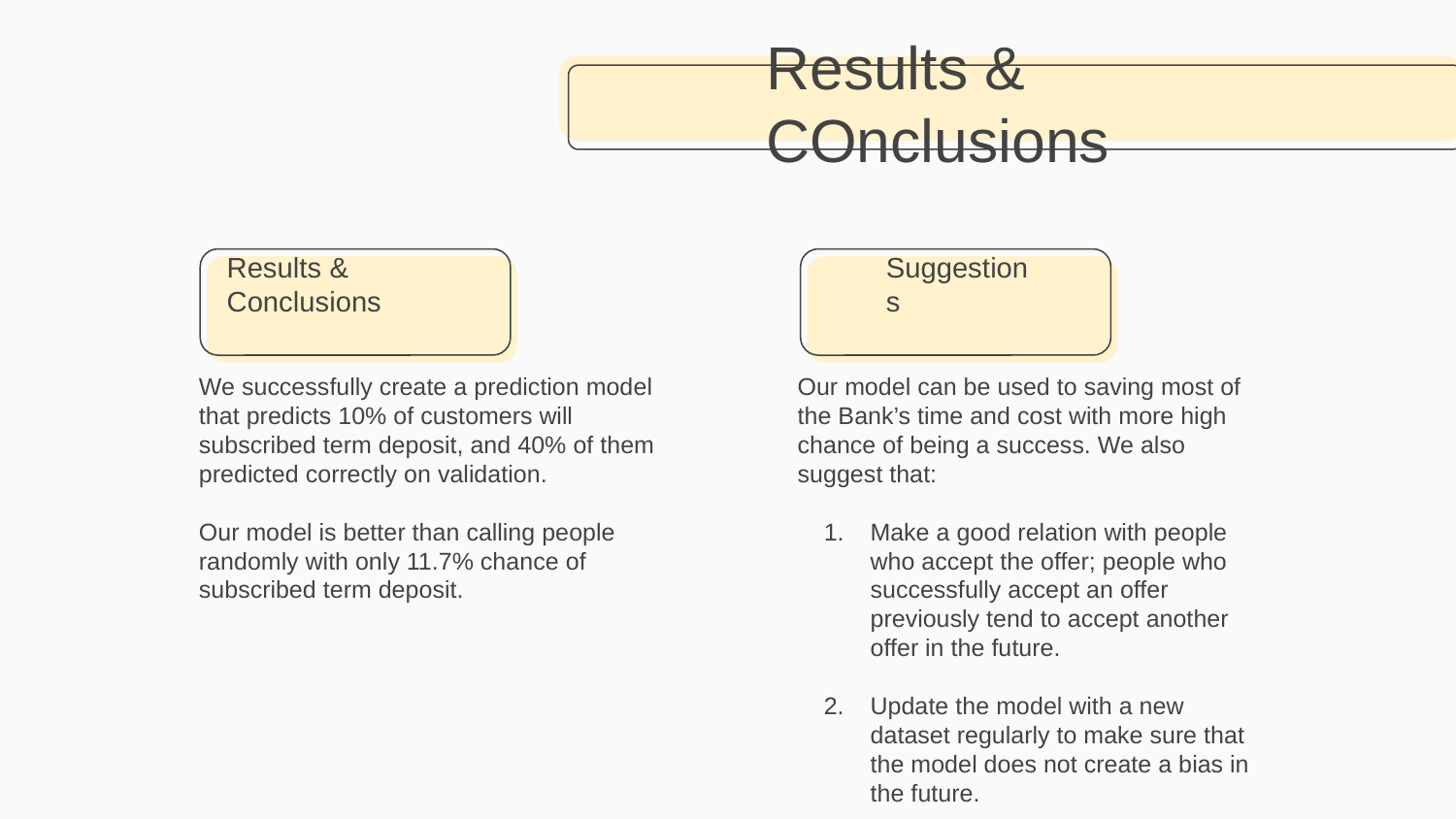

Results & COnclusions

Suggestions
# Results & Conclusions

We successfully create a prediction model that predicts 10% of customers will subscribed term deposit, and 40% of them predicted correctly on validation.

Our model is better than calling people randomly with only 11.7% chance of subscribed term deposit.
Our model can be used to saving most of the Bank’s time and cost with more high chance of being a success. We also suggest that:

Make a good relation with people who accept the offer; people who successfully accept an offer previously tend to accept another offer in the future.

Update the model with a new dataset regularly to make sure that the model does not create a bias in the future.